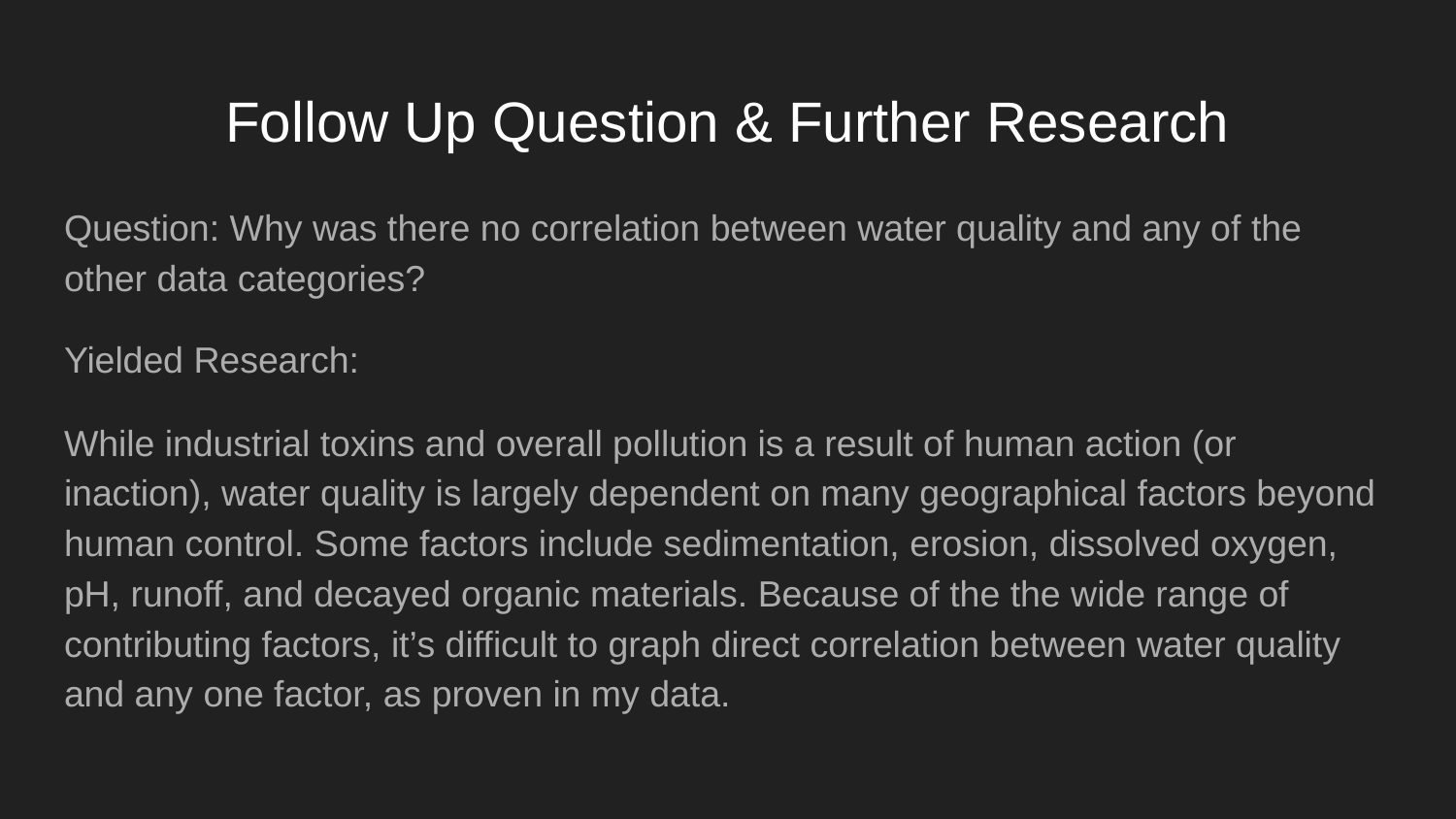

# Follow Up Question & Further Research
Question: Why was there no correlation between water quality and any of the other data categories?
Yielded Research:
While industrial toxins and overall pollution is a result of human action (or inaction), water quality is largely dependent on many geographical factors beyond human control. Some factors include sedimentation, erosion, dissolved oxygen, pH, runoff, and decayed organic materials. Because of the the wide range of contributing factors, it’s difficult to graph direct correlation between water quality and any one factor, as proven in my data.